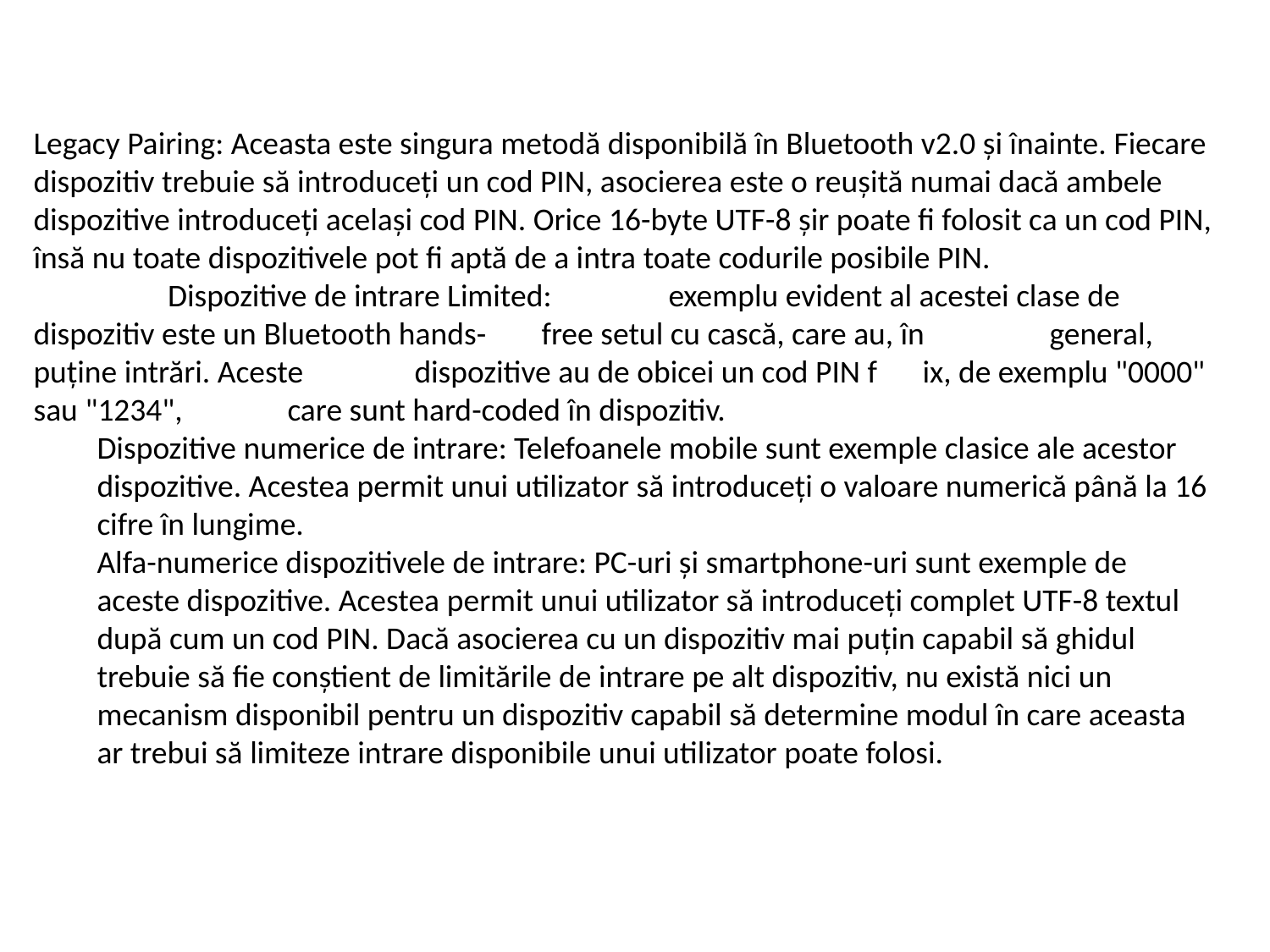

Legacy Pairing: Aceasta este singura metodă disponibilă în Bluetooth v2.0 şi înainte. Fiecare dispozitiv trebuie să introduceţi un cod PIN, asocierea este o reuşită numai dacă ambele dispozitive introduceţi acelaşi cod PIN. Orice 16-byte UTF-8 şir poate fi folosit ca un cod PIN, însă nu toate dispozitivele pot fi aptă de a intra toate codurile posibile PIN.
	 Dispozitive de intrare Limited: 	exemplu evident al acestei clase de 	dispozitiv este un Bluetooth hands-	free setul cu cască, care au, în 	general, puţine intrări. Aceste 	dispozitive au de obicei un cod PIN f	ix, de exemplu "0000" sau "1234", 	care sunt hard-coded în dispozitiv.
Dispozitive numerice de intrare: Telefoanele mobile sunt exemple clasice ale acestor dispozitive. Acestea permit unui utilizator să introduceţi o valoare numerică până la 16 cifre în lungime.
Alfa-numerice dispozitivele de intrare: PC-uri şi smartphone-uri sunt exemple de aceste dispozitive. Acestea permit unui utilizator să introduceţi complet UTF-8 textul după cum un cod PIN. Dacă asocierea cu un dispozitiv mai puţin capabil să ghidul trebuie să fie conştient de limitările de intrare pe alt dispozitiv, nu există nici un mecanism disponibil pentru un dispozitiv capabil să determine modul în care aceasta ar trebui să limiteze intrare disponibile unui utilizator poate folosi.